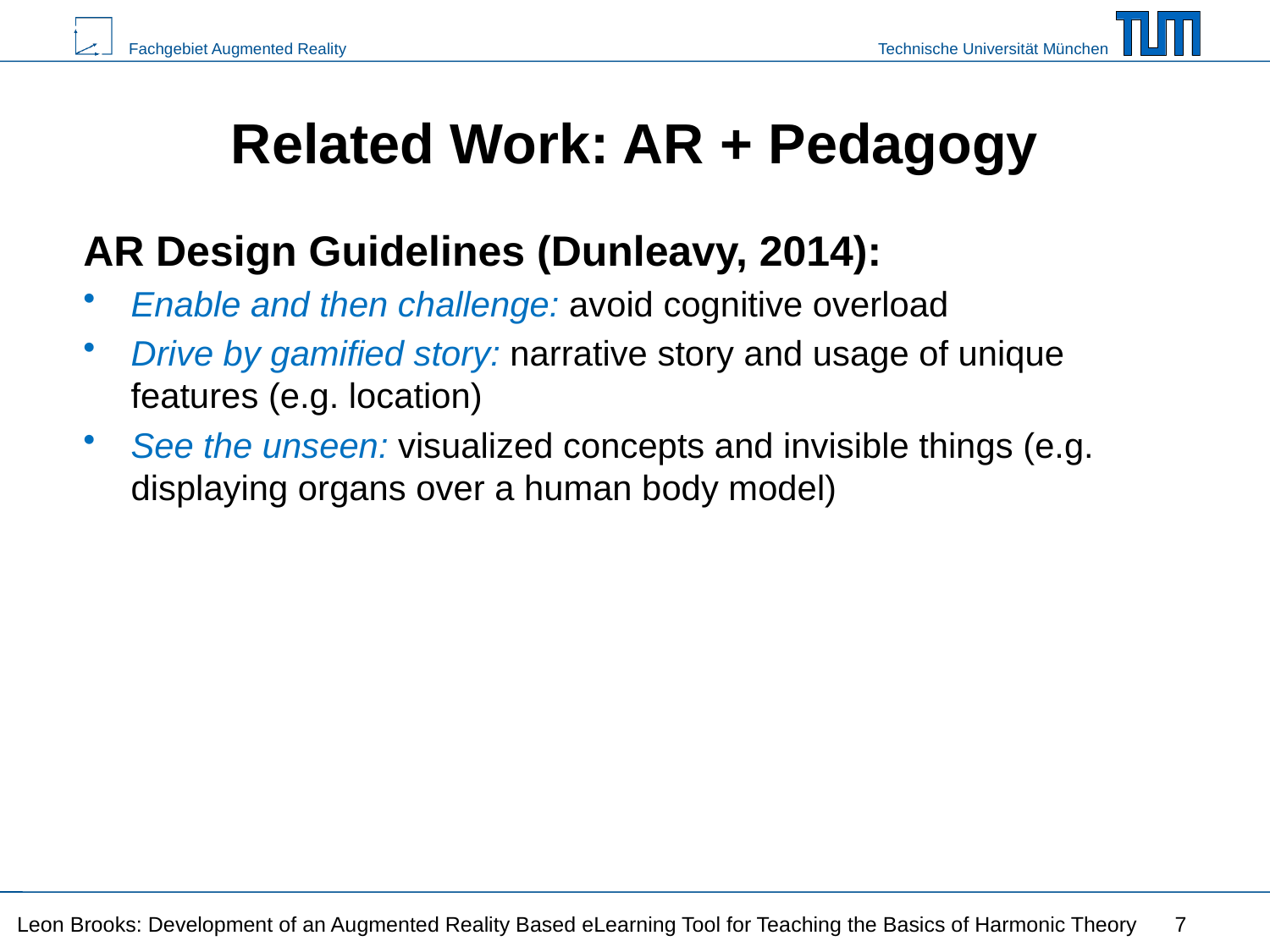

# Related Work: AR + Pedagogy
AR Design Guidelines (Dunleavy, 2014):
Enable and then challenge: avoid cognitive overload
Drive by gamified story: narrative story and usage of unique features (e.g. location)
See the unseen: visualized concepts and invisible things (e.g. displaying organs over a human body model)
Leon Brooks: Development of an Augmented Reality Based eLearning Tool for Teaching the Basics of Harmonic Theory
7